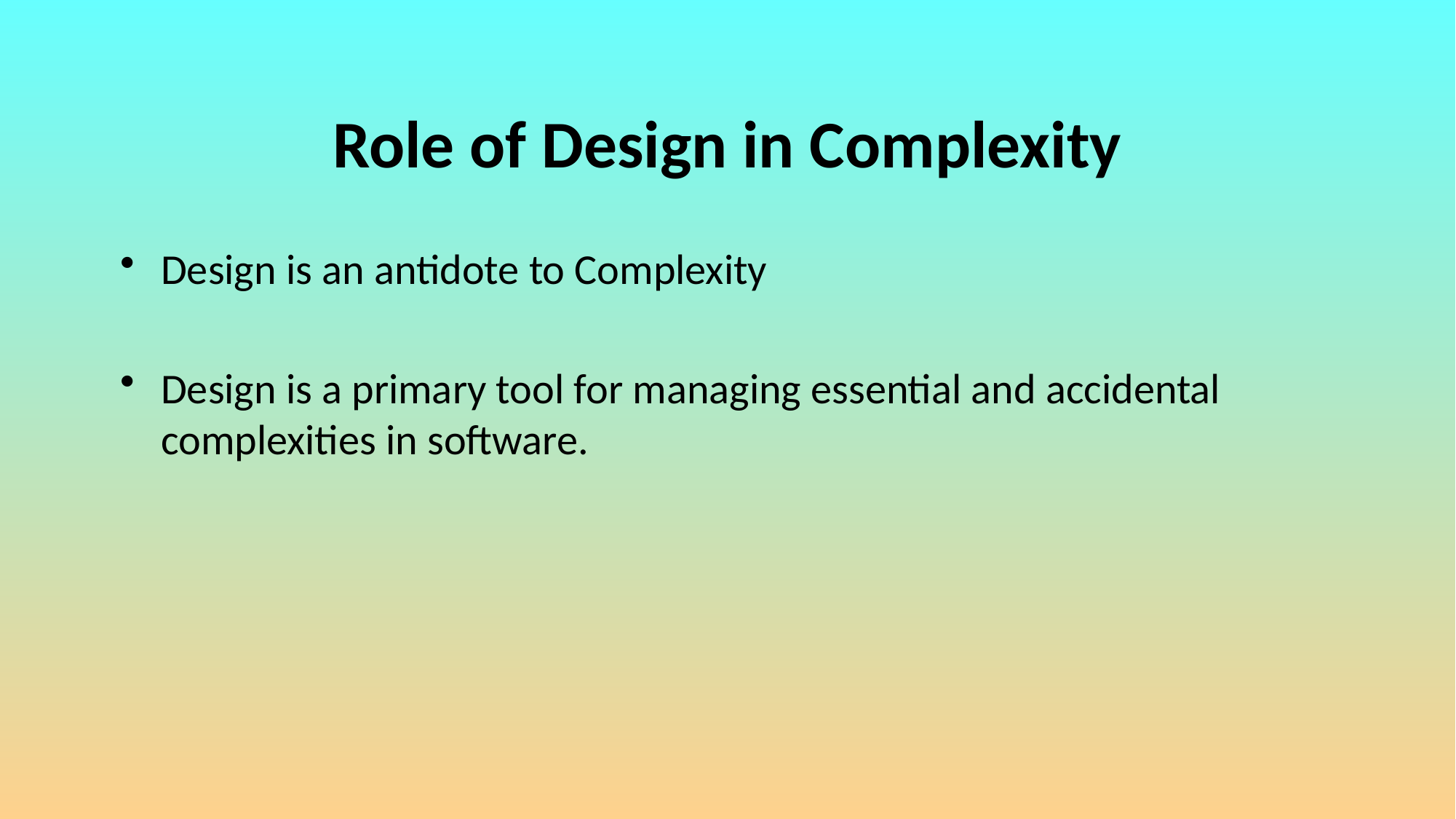

# Role of Design in Complexity
Design is an antidote to Complexity

Design is a primary tool for managing essential and accidental complexities in software.